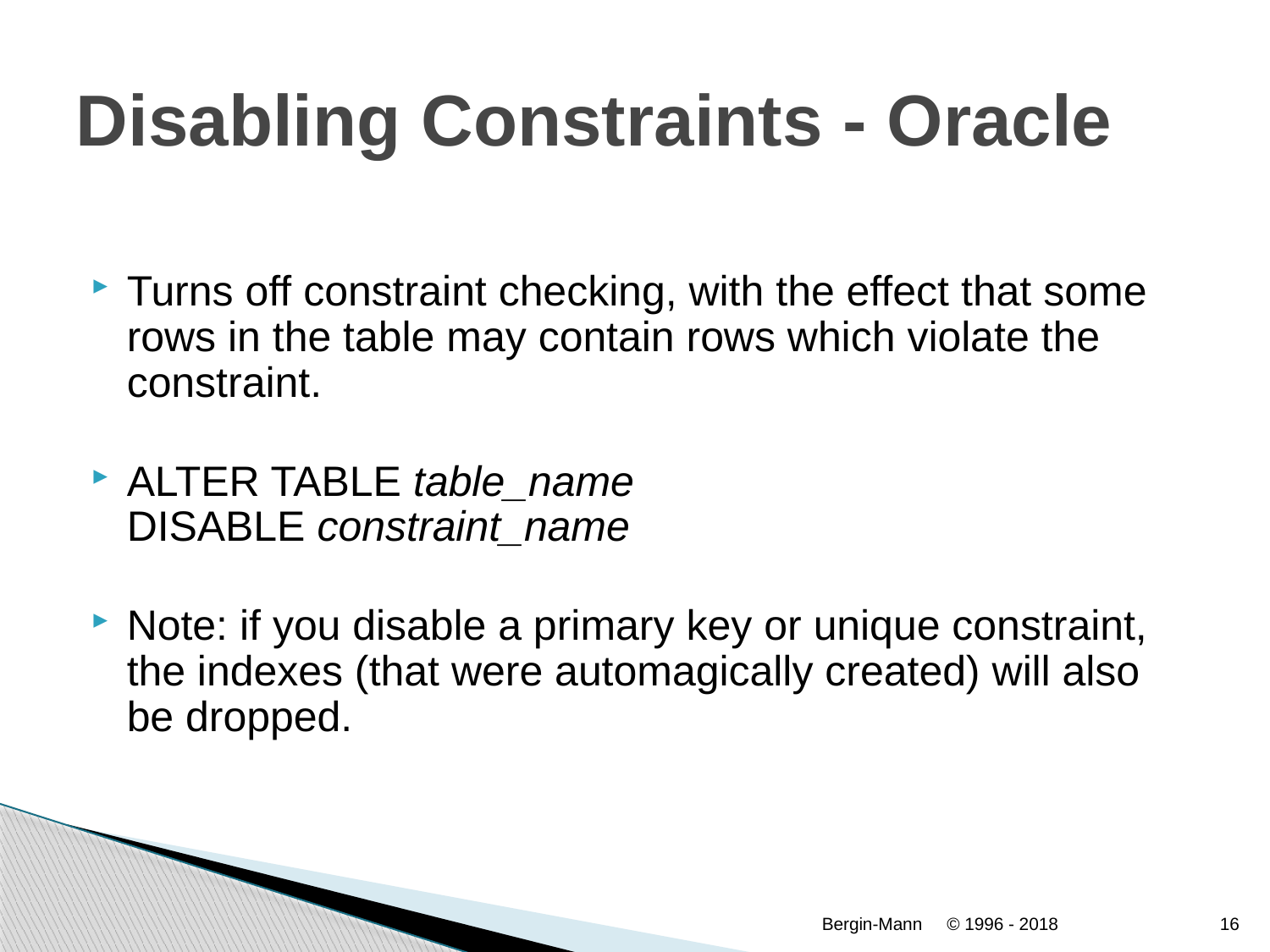

# Disabling Constraints - Oracle

Turns off constraint checking, with the effect that some rows in the table may contain rows which violate the constraint.
ALTER TABLE table_name
DISABLE constraint_name
Note: if you disable a primary key or unique constraint, the indexes (that were automagically created) will also be dropped.
Bergin-Mann
© 1996 - 2018
16